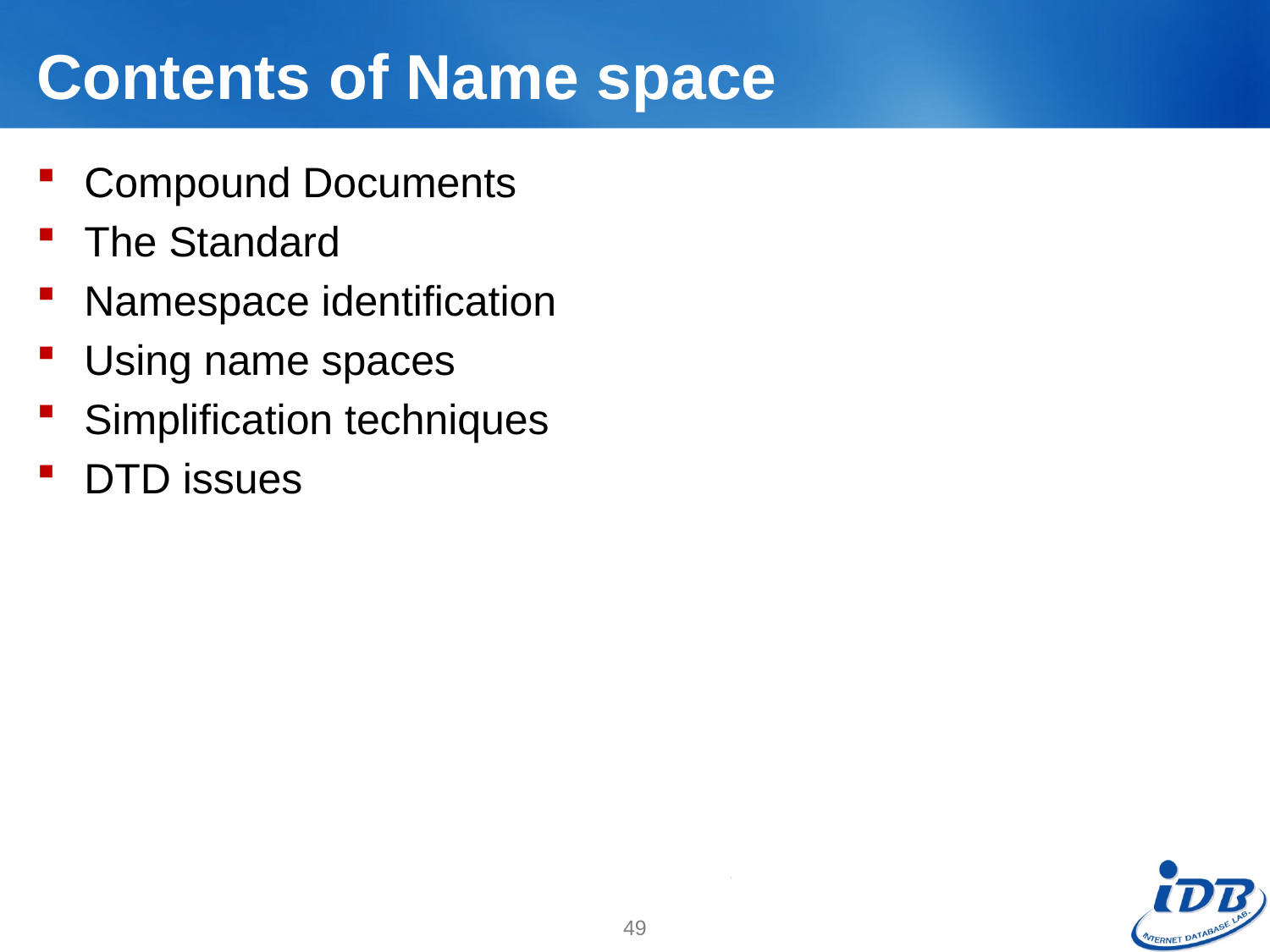

# Contents of Name space
Compound Documents
The Standard
Namespace identification
Using name spaces
Simplification techniques
DTD issues
49